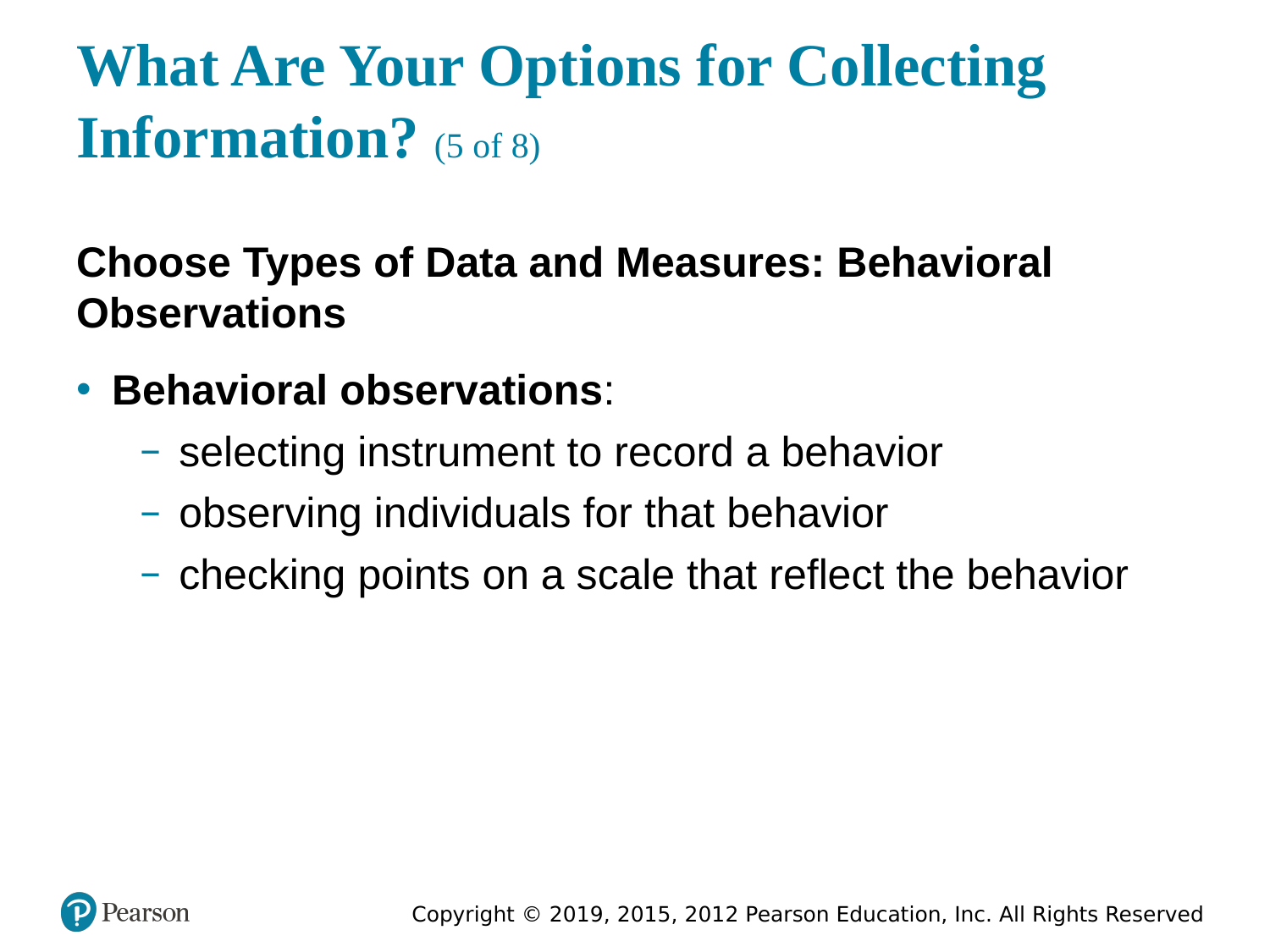

# What Are Your Options for Collecting Information? (5 of 8)
Choose Types of Data and Measures: Behavioral Observations
Behavioral observations:
selecting instrument to record a behavior
observing individuals for that behavior
checking points on a scale that reflect the behavior